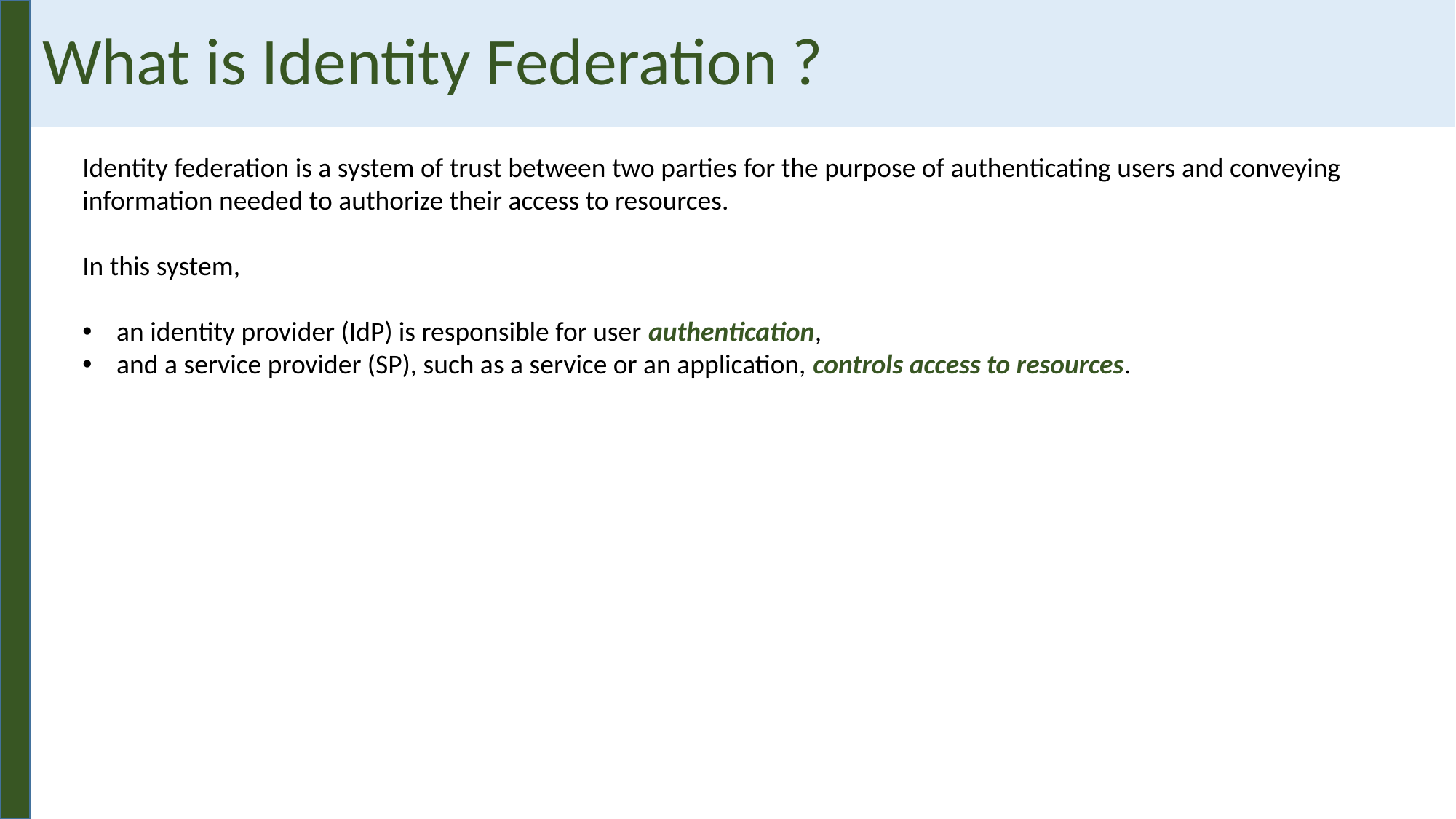

What is Identity Federation ?
Identity federation is a system of trust between two parties for the purpose of authenticating users and conveying information needed to authorize their access to resources.

In this system,

an identity provider (IdP) is responsible for user authentication,
and a service provider (SP), such as a service or an application, controls access to resources.